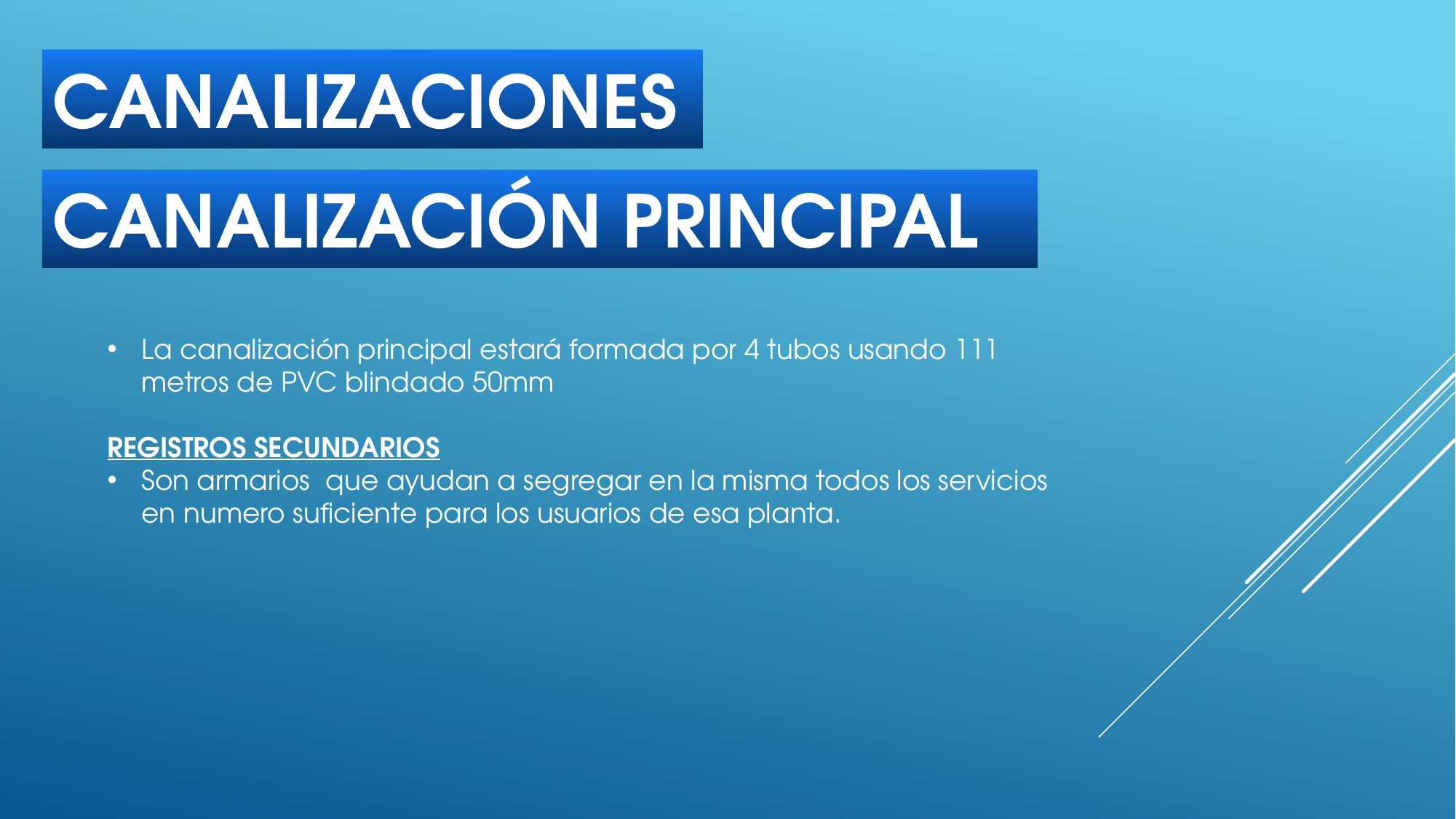

CANALIZACIONES
CANALIZACIÓN PRINCIPAL
La canalización principal estará formada por 4 tubos usando 111 metros de PVC blindado 50mm

REGISTROS SECUNDARIOS
Son armarios  que ayudan a segregar en la misma todos los servicios en numero suficiente para los usuarios de esa planta.